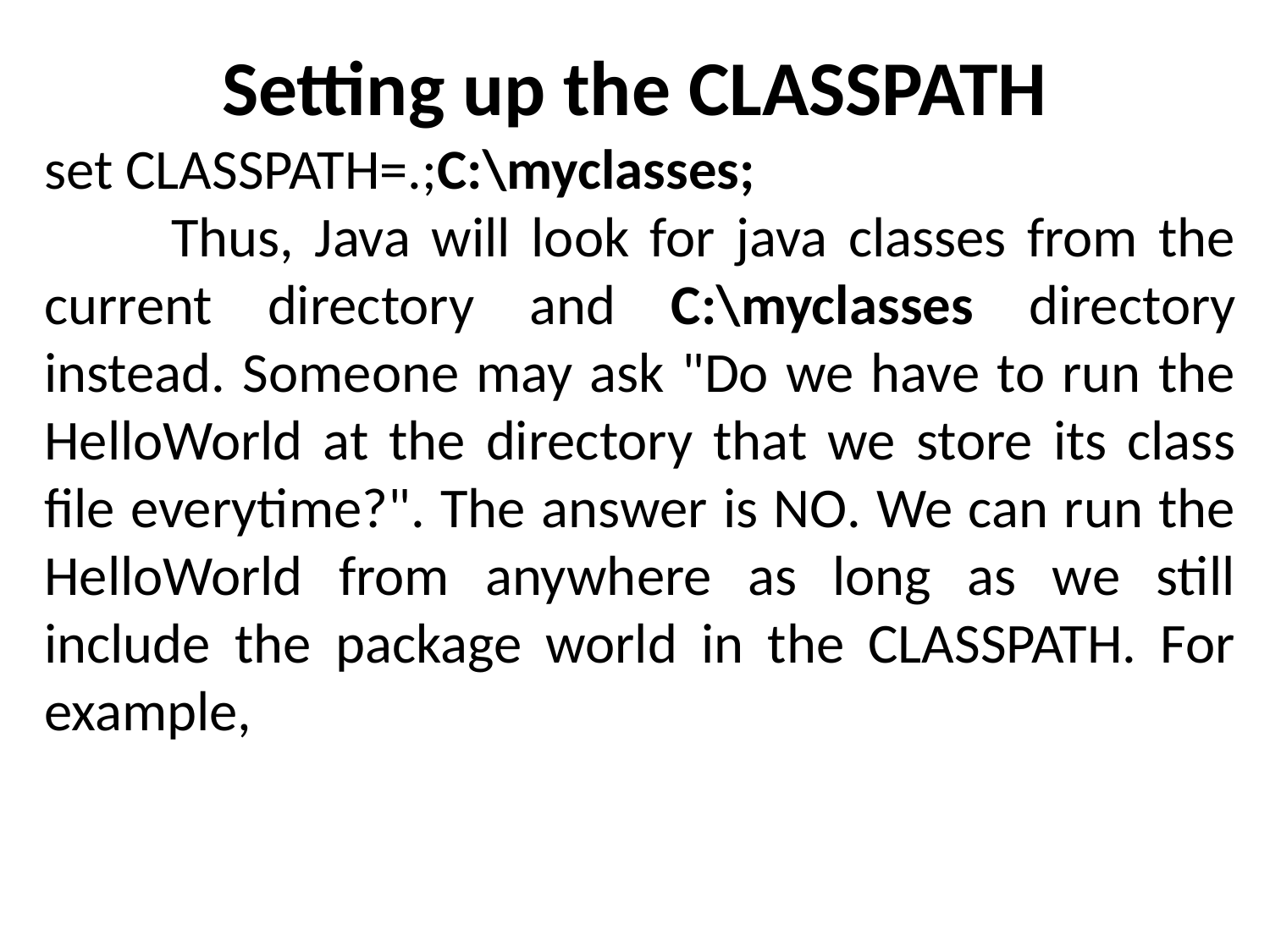

# Setting up the CLASSPATH
set CLASSPATH=.;C:\myclasses;
	Thus, Java will look for java classes from the current directory and C:\myclasses directory instead. Someone may ask "Do we have to run the HelloWorld at the directory that we store its class file everytime?". The answer is NO. We can run the HelloWorld from anywhere as long as we still include the package world in the CLASSPATH. For example,